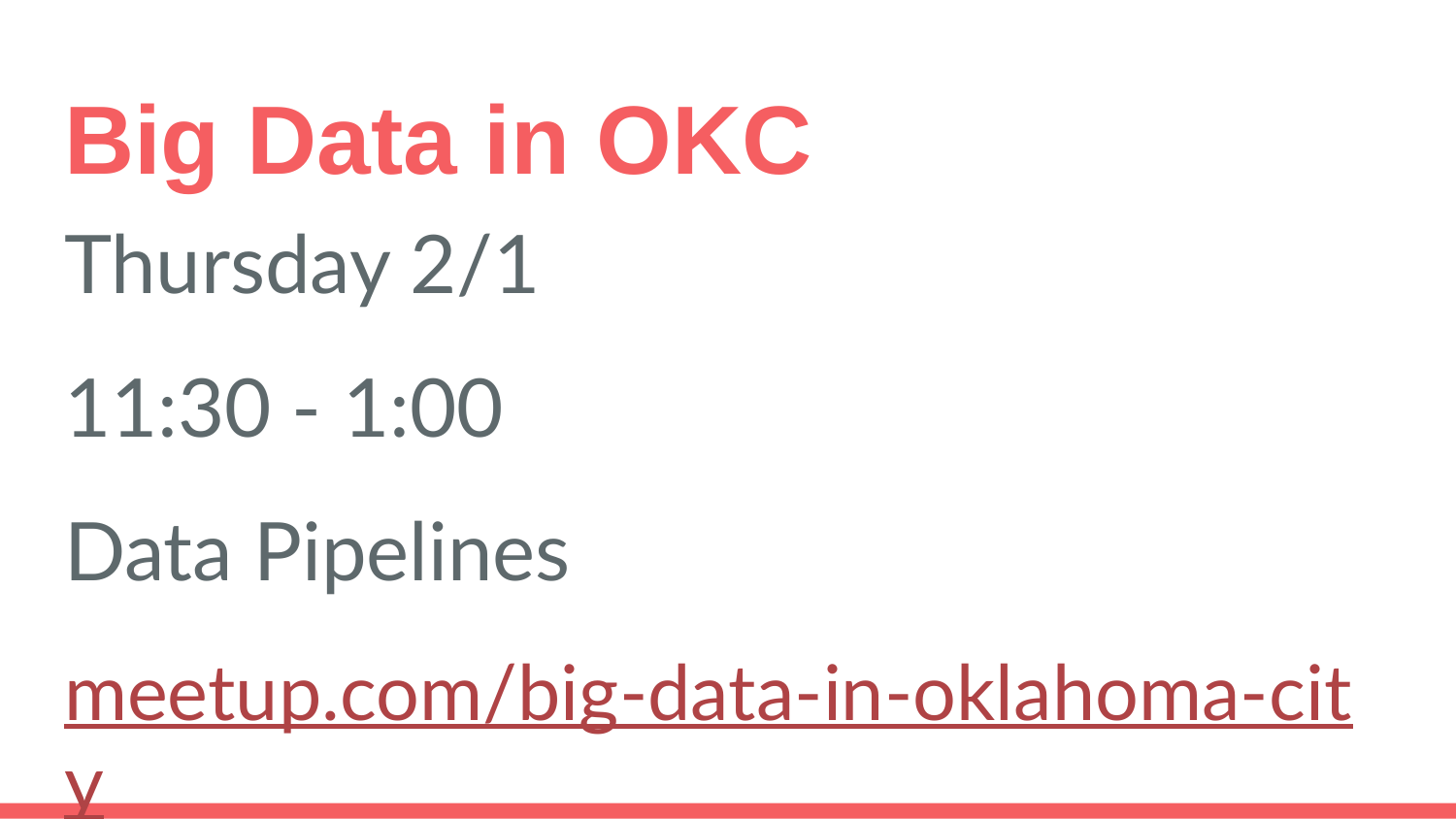

# Big Data in OKC
Thursday 2/1
11:30 - 1:00
Data Pipelines
meetup.com/big-data-in-oklahoma-city